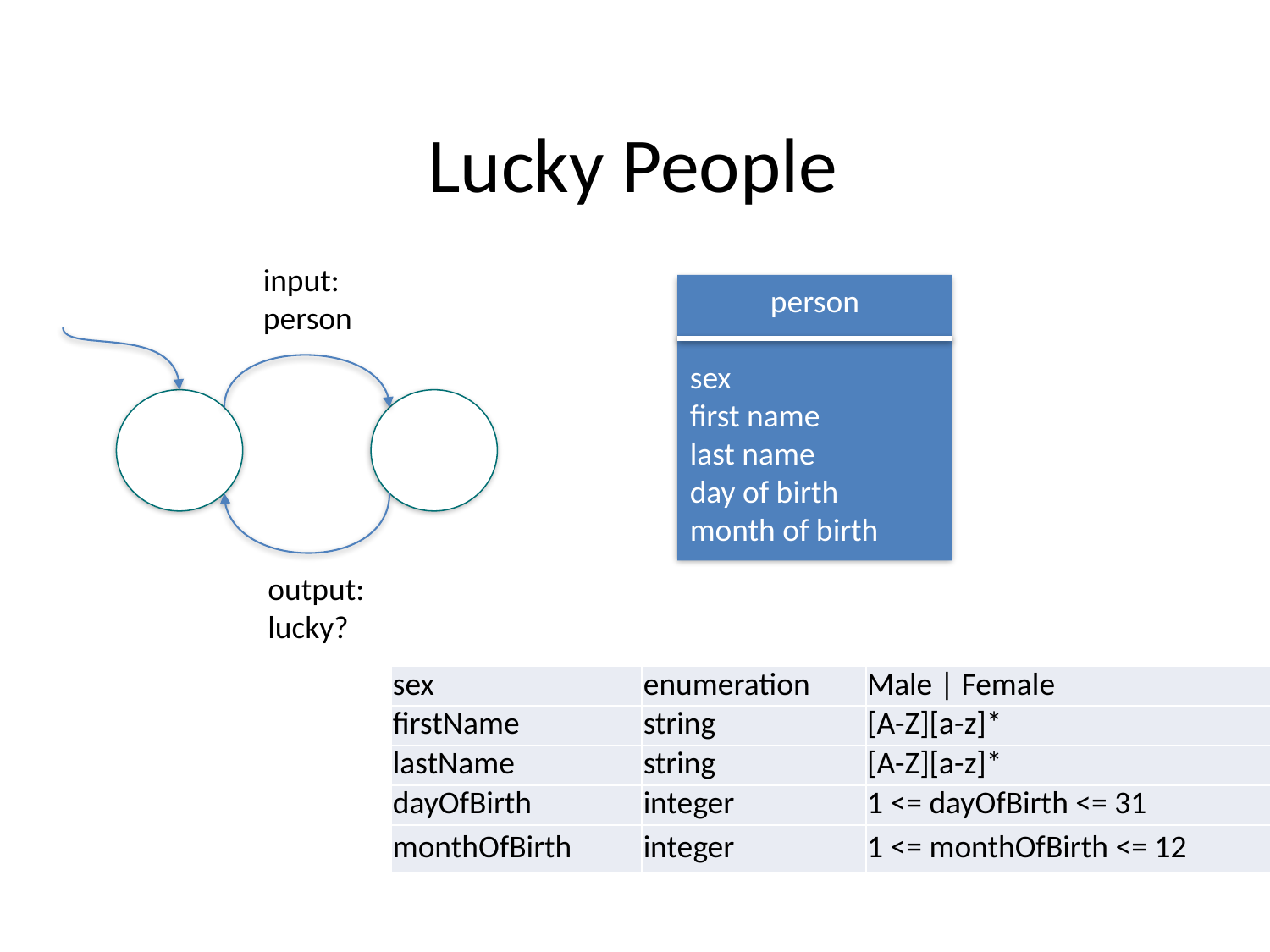

# Lucky People
input:
person
person

sex
first name
last name
day of birth
month of birth

output:
lucky?
| sex | enumeration | Male | Female |
| --- | --- | --- |
| firstName | string | [A-Z][a-z]\* |
| lastName | string | [A-Z][a-z]\* |
| dayOfBirth | integer | 1 <= dayOfBirth <= 31 |
| monthOfBirth | integer | 1 <= monthOfBirth <= 12 |